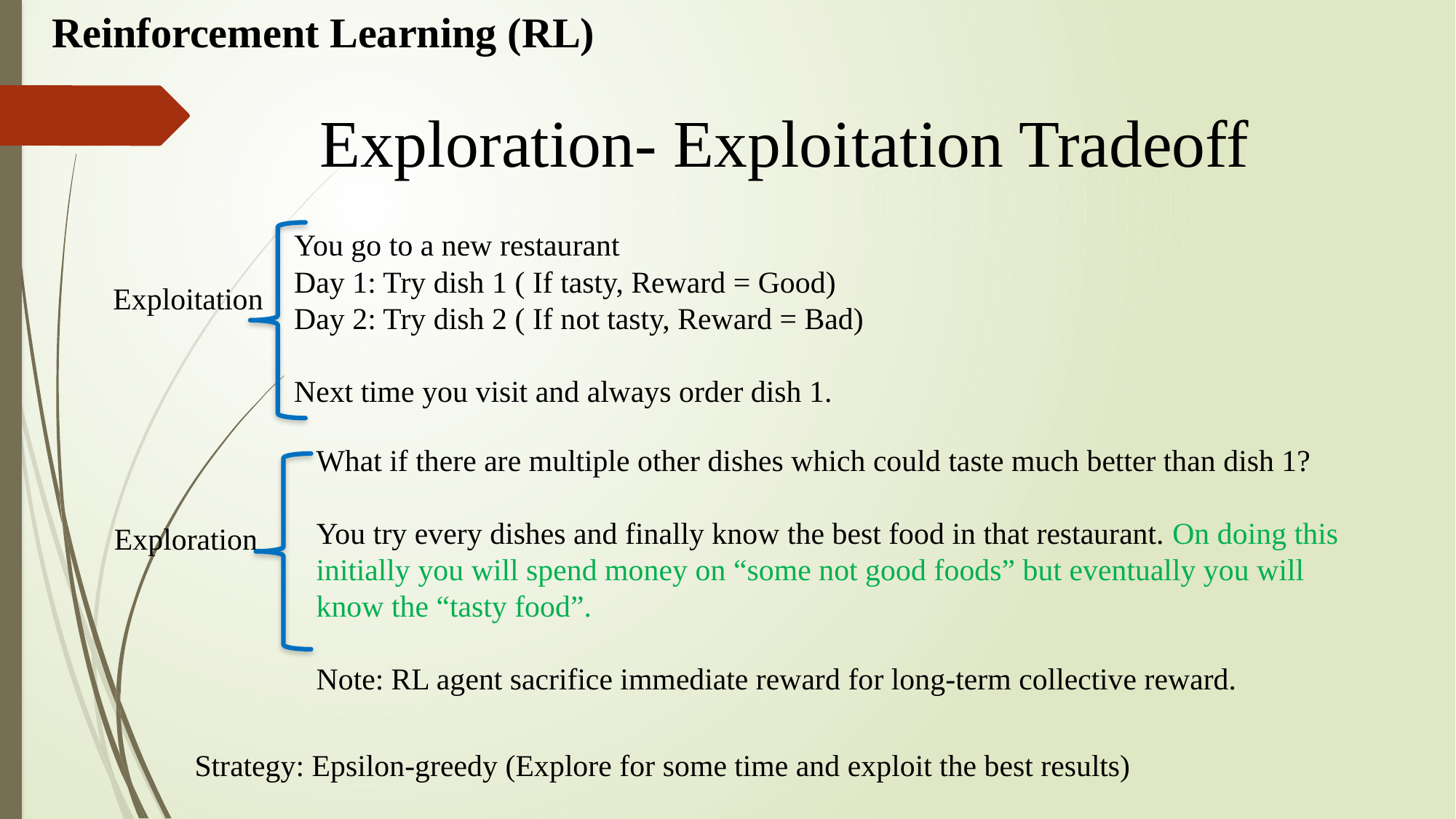

Reinforcement Learning (RL)
Exploration- Exploitation Tradeoff
You go to a new restaurant
Day 1: Try dish 1 ( If tasty, Reward = Good)
Day 2: Try dish 2 ( If not tasty, Reward = Bad)

Next time you visit and always order dish 1.

Exploitation
What if there are multiple other dishes which could taste much better than dish 1?

You try every dishes and finally know the best food in that restaurant. On doing this initially you will spend money on “some not good foods” but eventually you will know the “tasty food”.

Note: RL agent sacrifice immediate reward for long-term collective reward.

Exploration
Strategy: Epsilon-greedy (Explore for some time and exploit the best results)